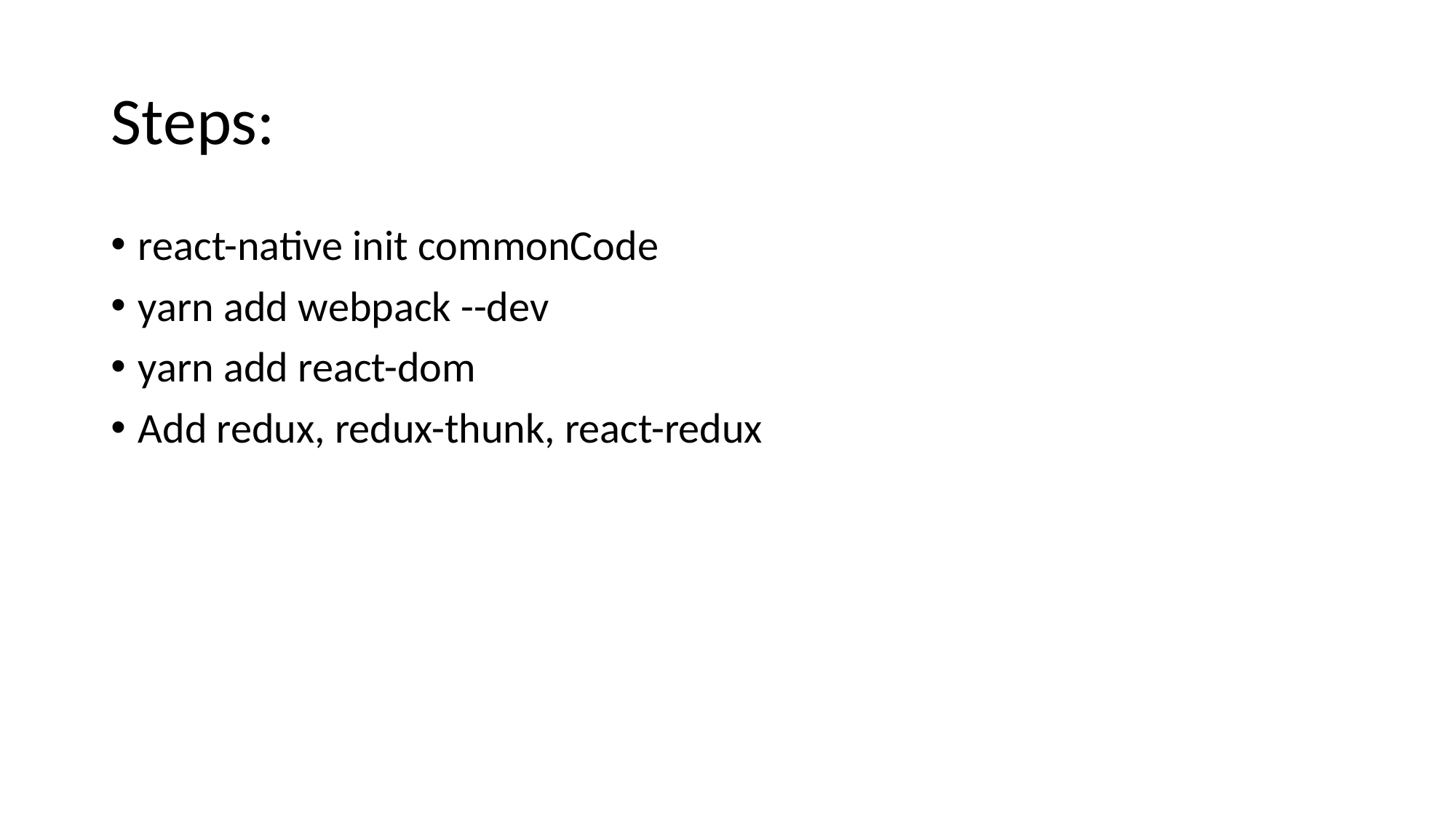

# Steps:
react-native init commonCode
yarn add webpack --dev
yarn add react-dom
Add redux, redux-thunk, react-redux